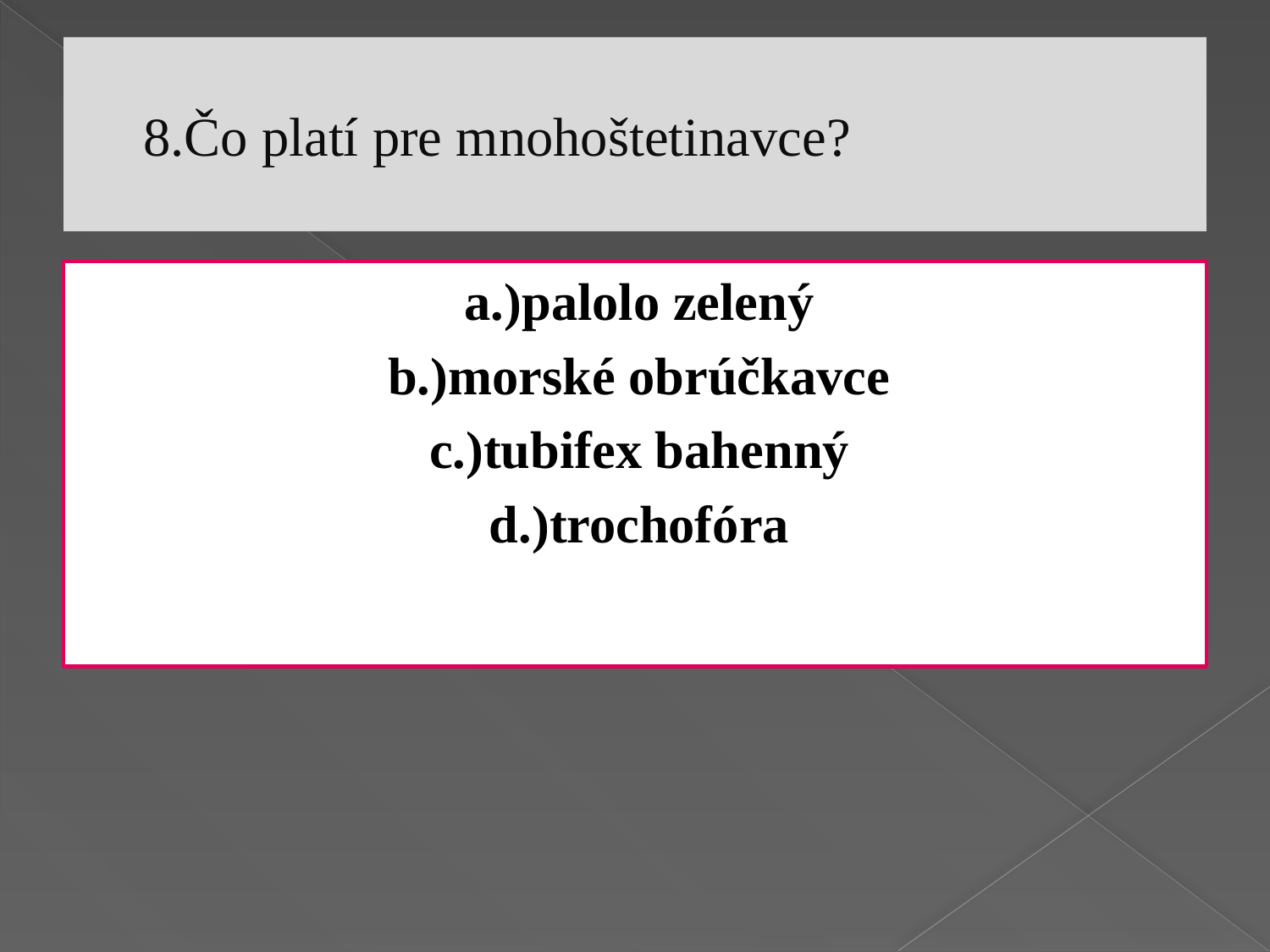

# 8.Čo platí pre mnohoštetinavce?
a.)palolo zelený
b.)morské obrúčkavce
c.)tubifex bahenný
d.)trochofóra